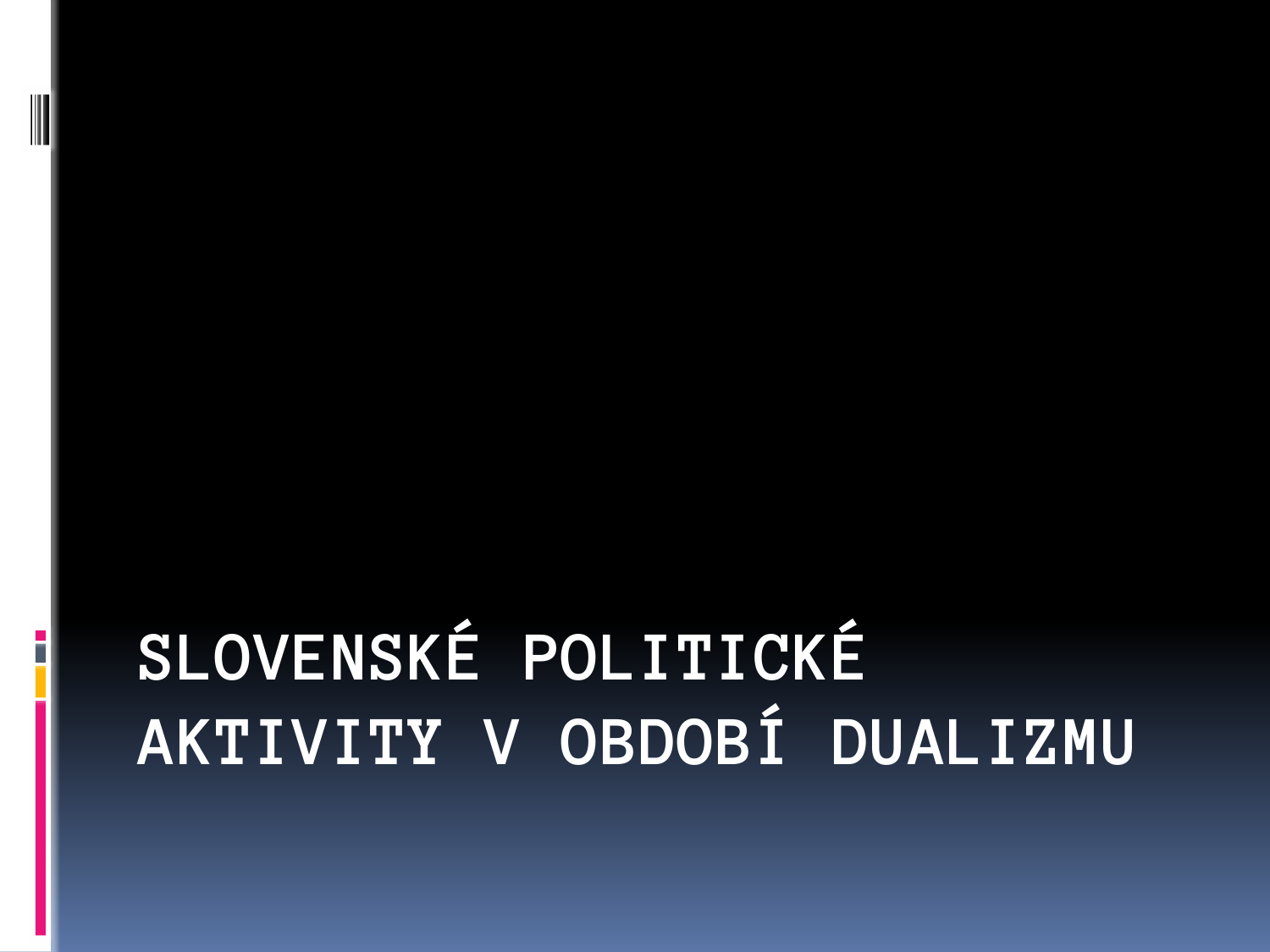

# Slovenské politické aktivity v období dualizmu